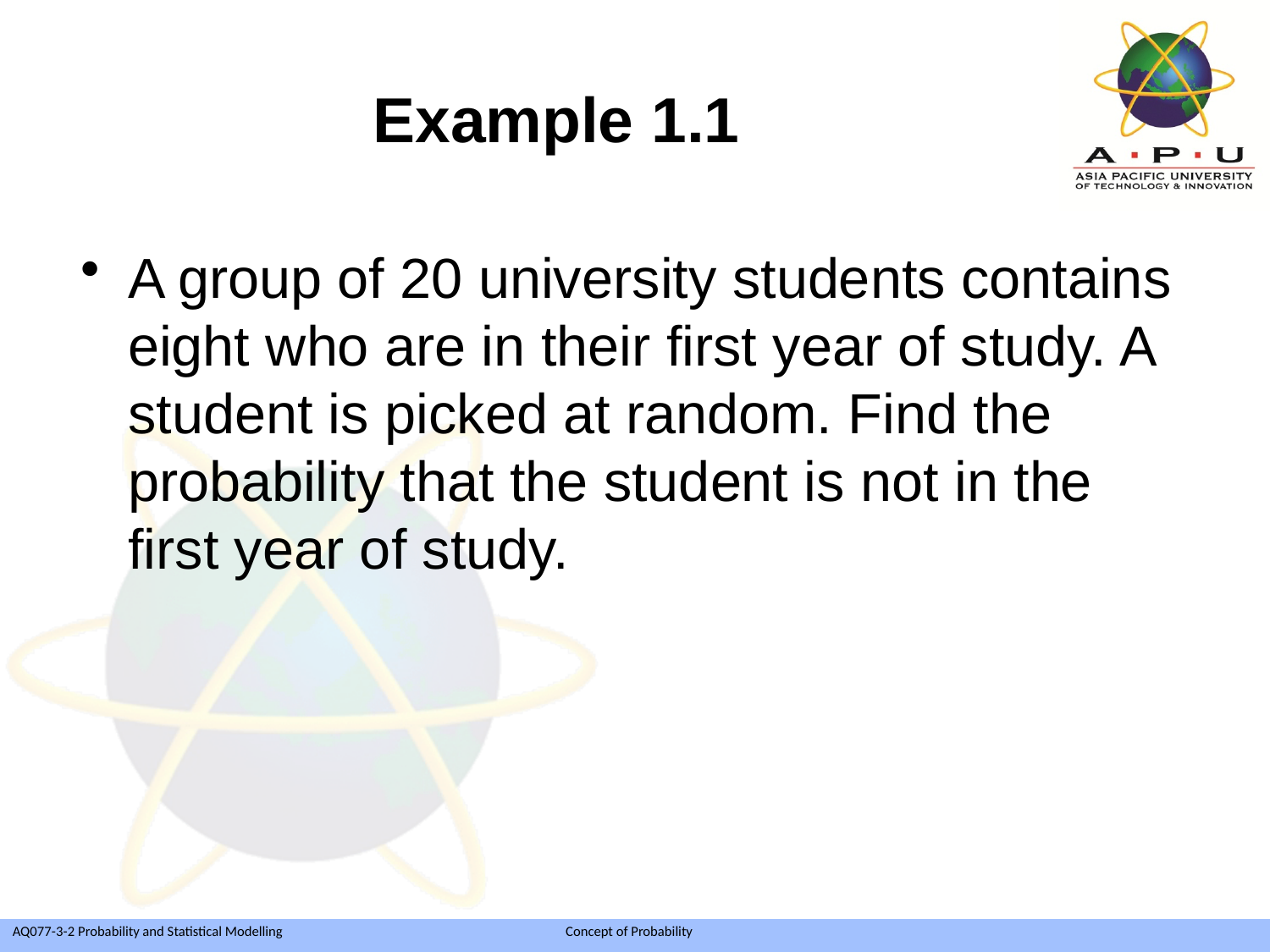

Example 1.1
A group of 20 university students contains eight who are in their first year of study. A student is picked at random. Find the probability that the student is not in the first year of study.